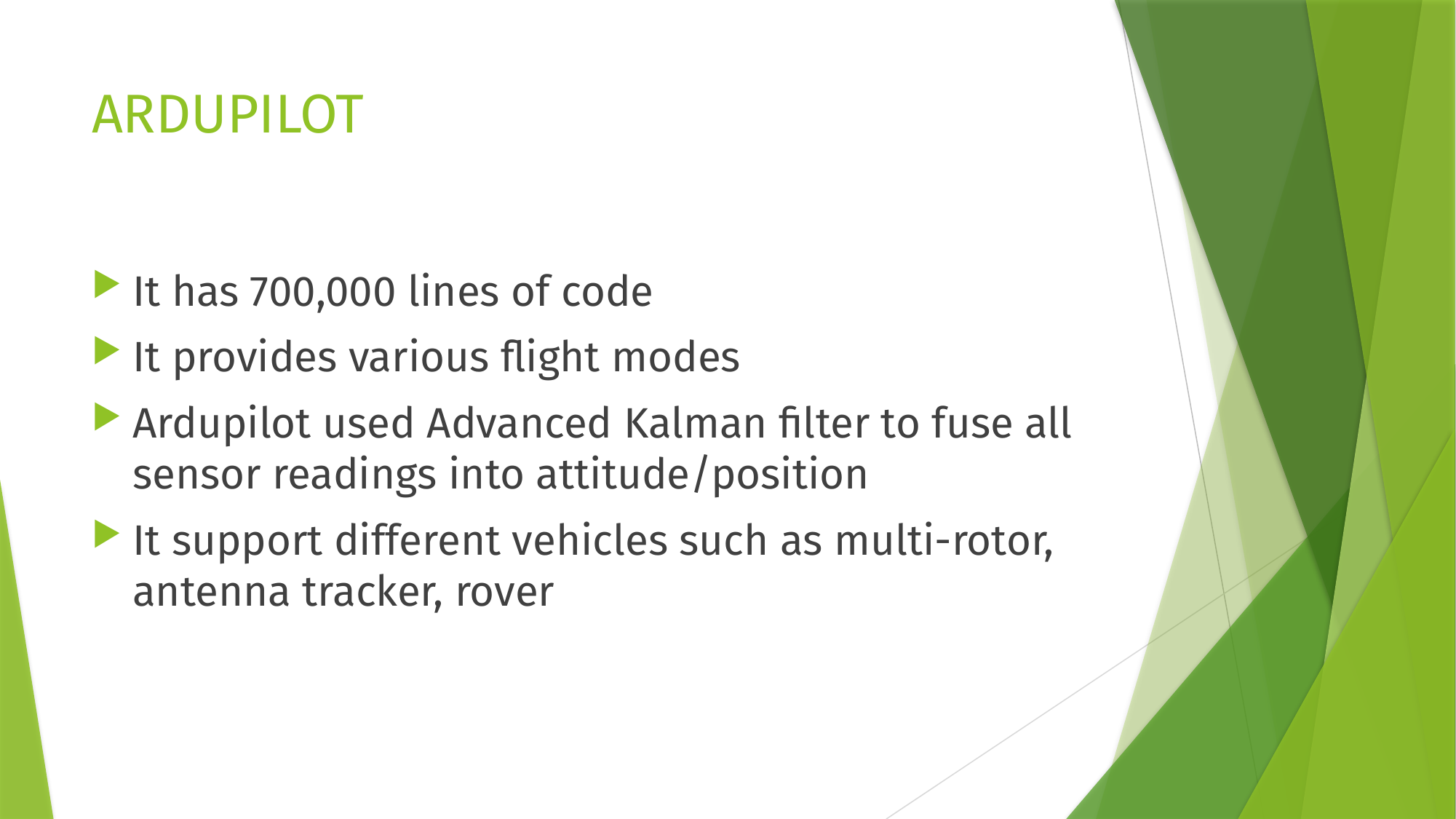

# ARDUPILOT
It has 700,000 lines of code
It provides various flight modes
Ardupilot used Advanced Kalman filter to fuse all sensor readings into attitude/position
It support different vehicles such as multi-rotor, antenna tracker, rover